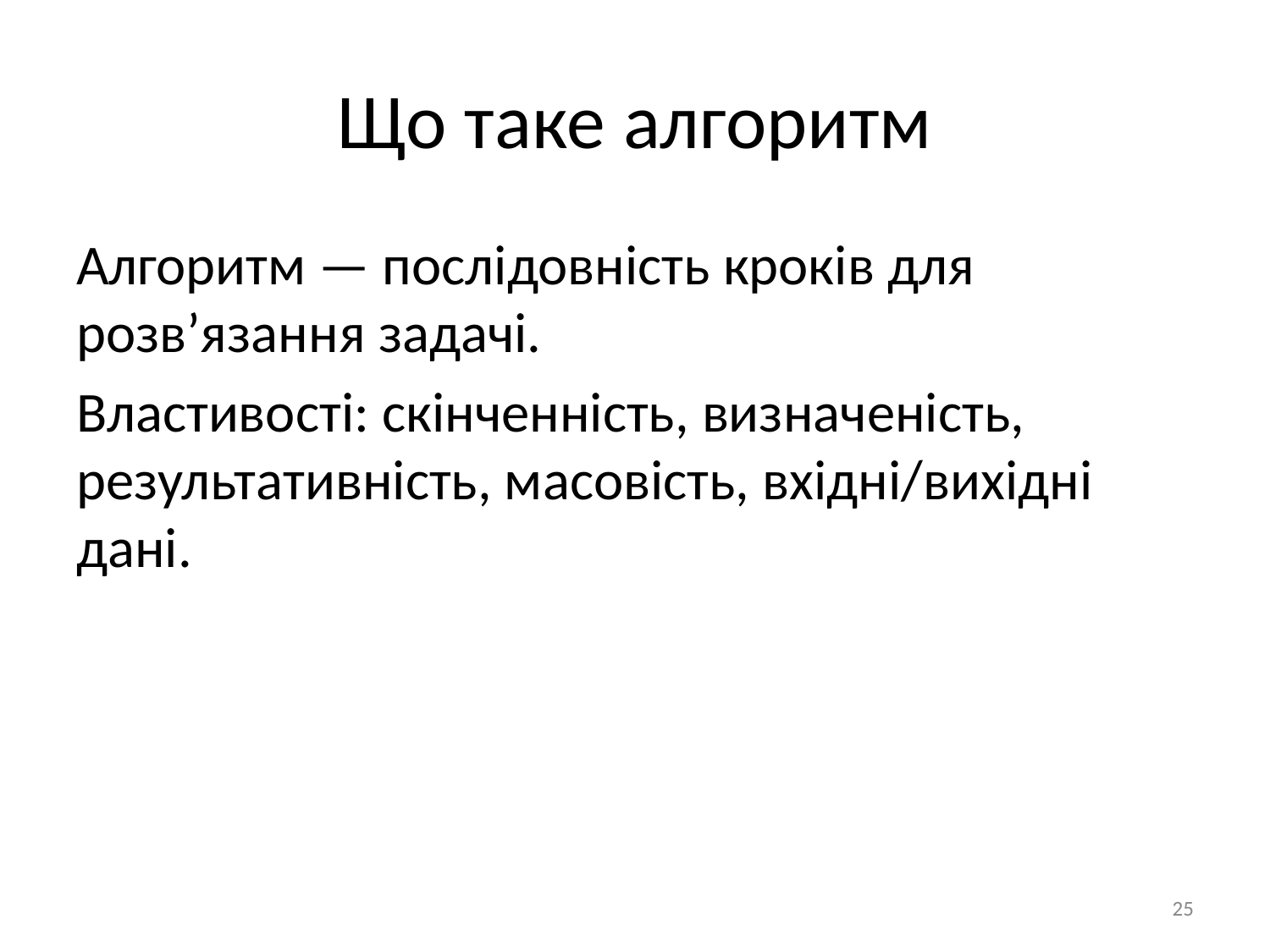

# Що таке алгоритм
Алгоритм — послідовність кроків для розв’язання задачі.
Властивості: скінченність, визначеність, результативність, масовість, вхідні/вихідні дані.

25